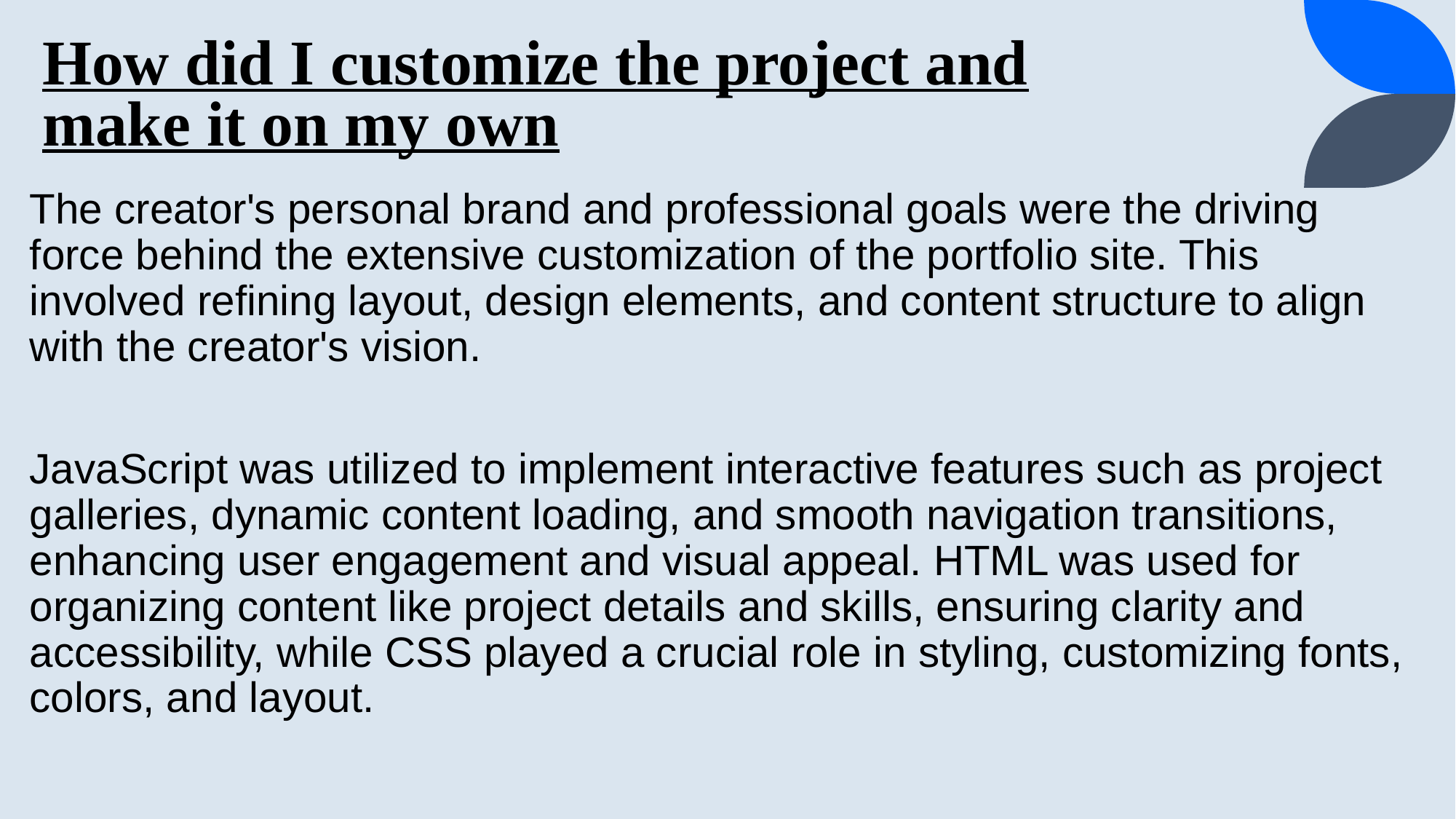

# How did I customize the project and make it on my own
The creator's personal brand and professional goals were the driving force behind the extensive customization of the portfolio site. This involved refining layout, design elements, and content structure to align with the creator's vision.

JavaScript was utilized to implement interactive features such as project galleries, dynamic content loading, and smooth navigation transitions, enhancing user engagement and visual appeal. HTML was used for organizing content like project details and skills, ensuring clarity and accessibility, while CSS played a crucial role in styling, customizing fonts, colors, and layout.